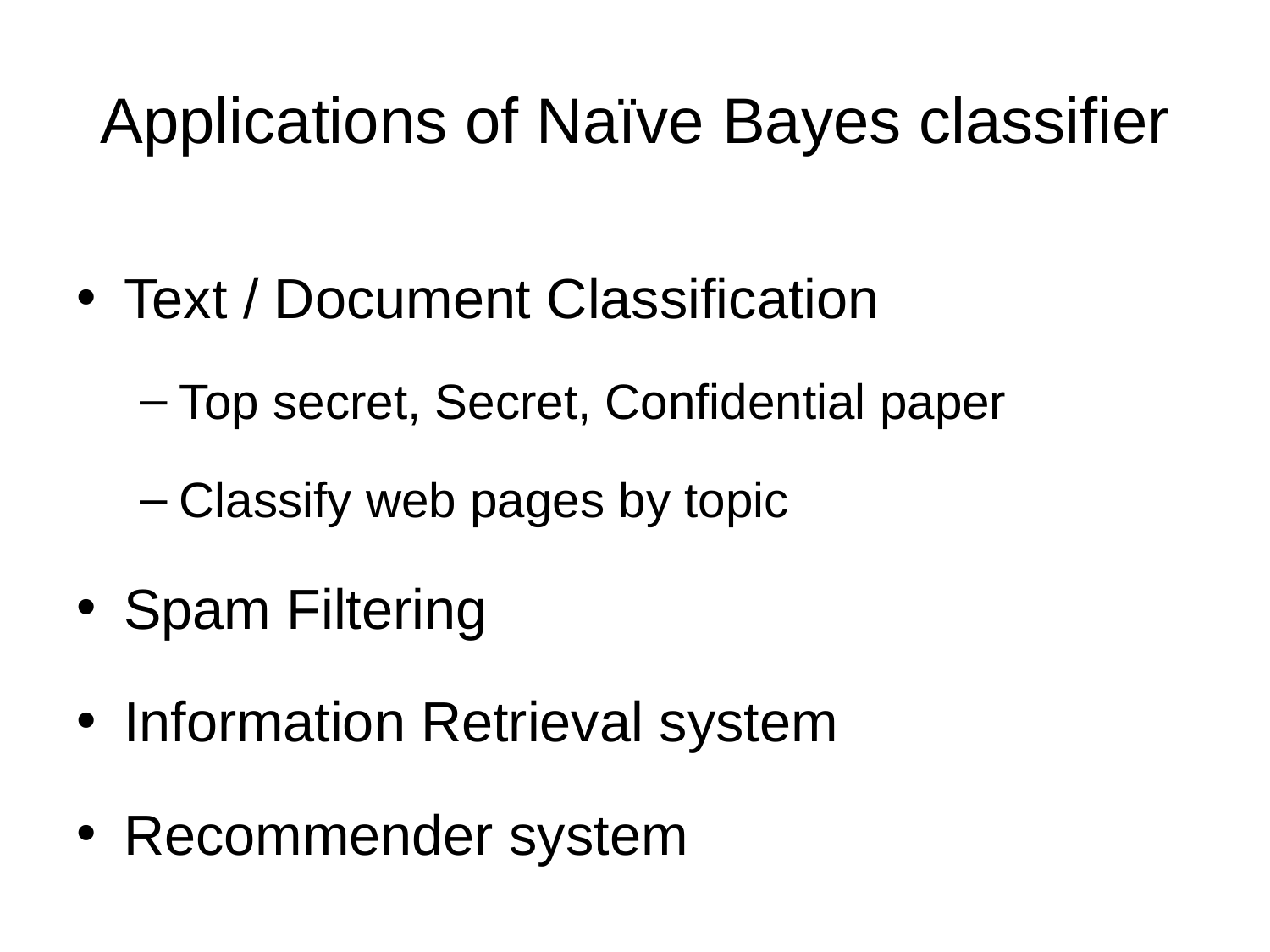

# Applications of Naïve Bayes classifier
Text / Document Classification
Top secret, Secret, Confidential paper
Classify web pages by topic
Spam Filtering
Information Retrieval system
Recommender system